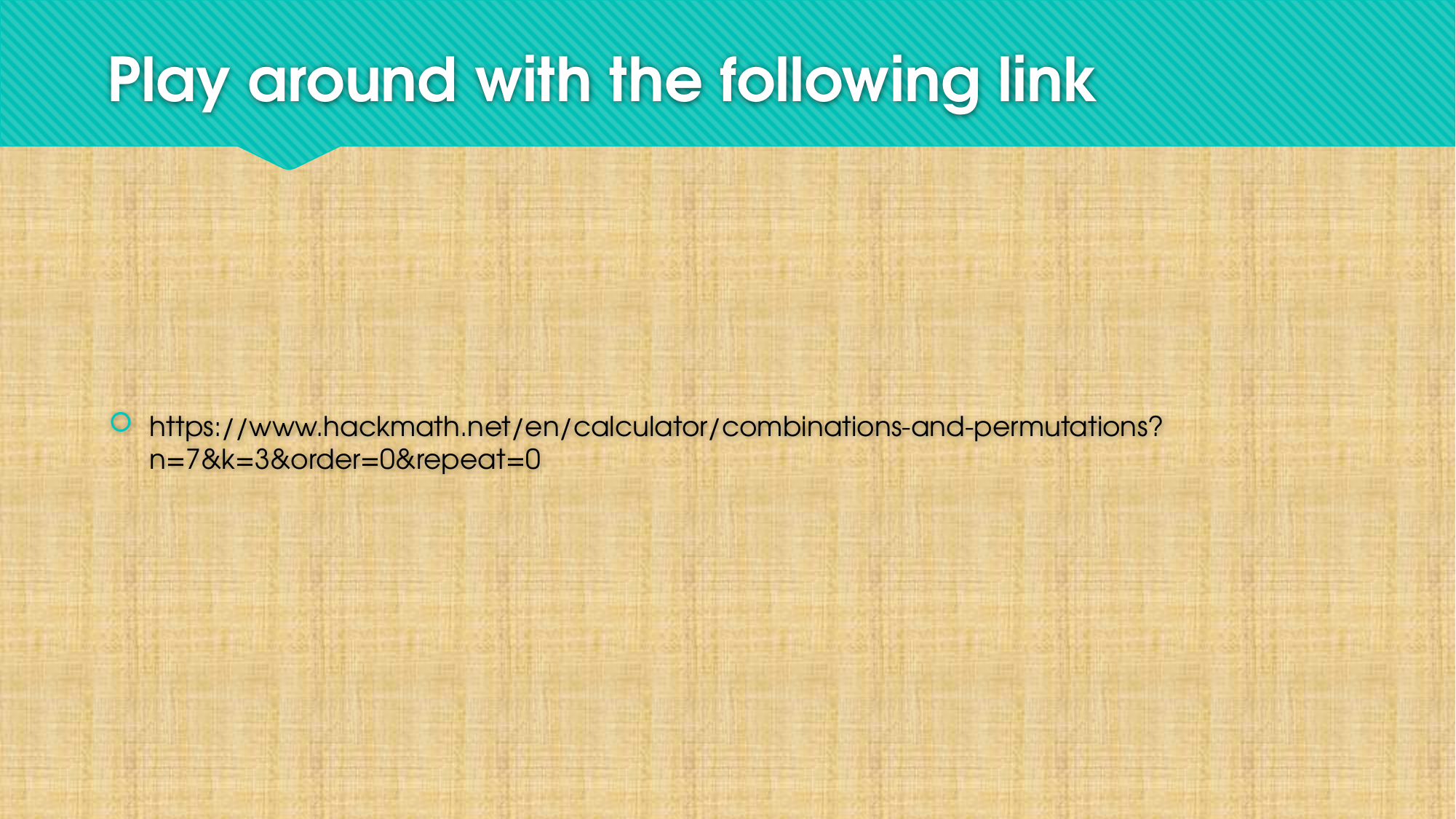

# Play around with the following link
https://www.hackmath.net/en/calculator/combinations-and-permutations?n=7&k=3&order=0&repeat=0